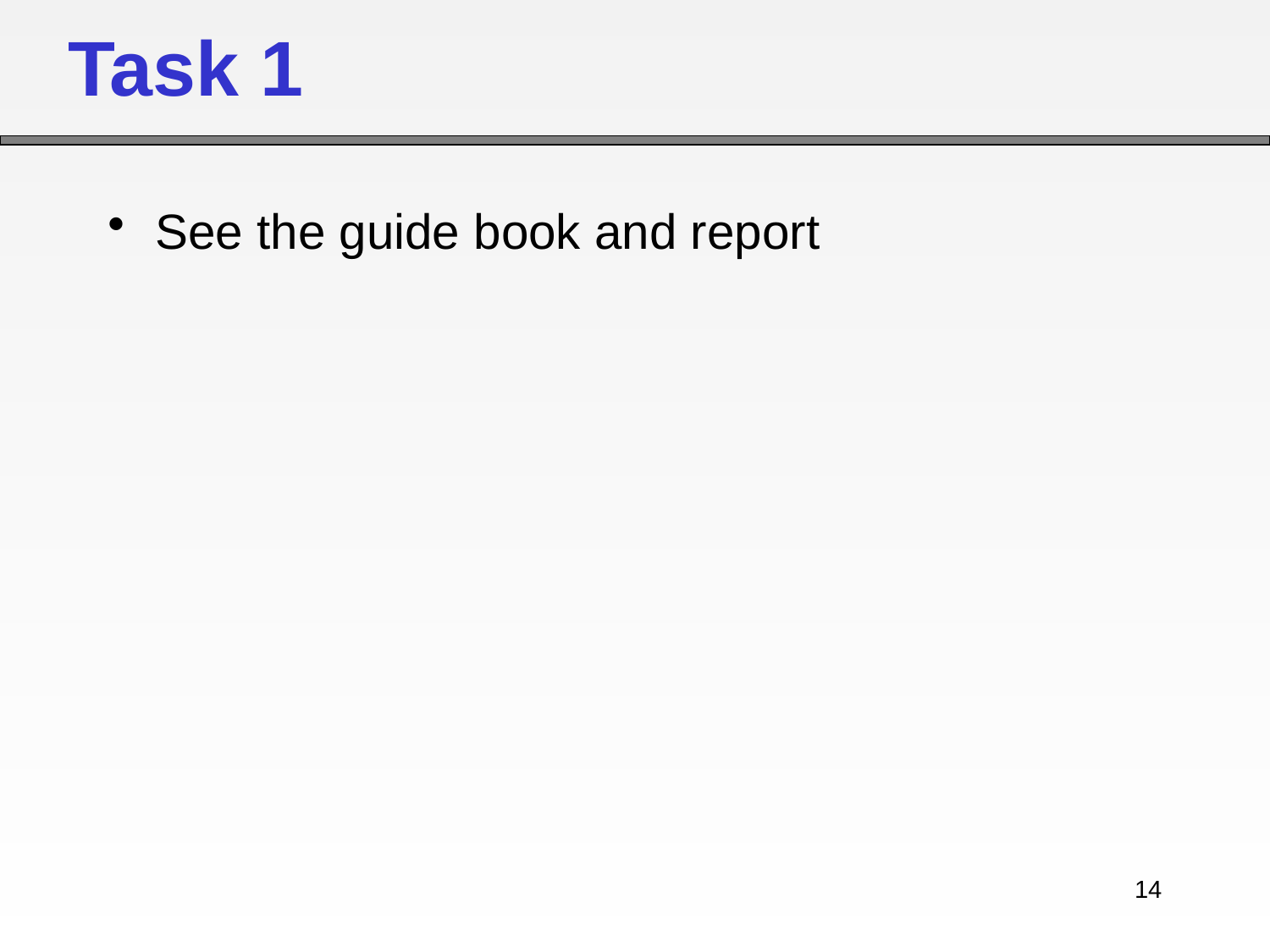

# Task 1
See the guide book and report
14